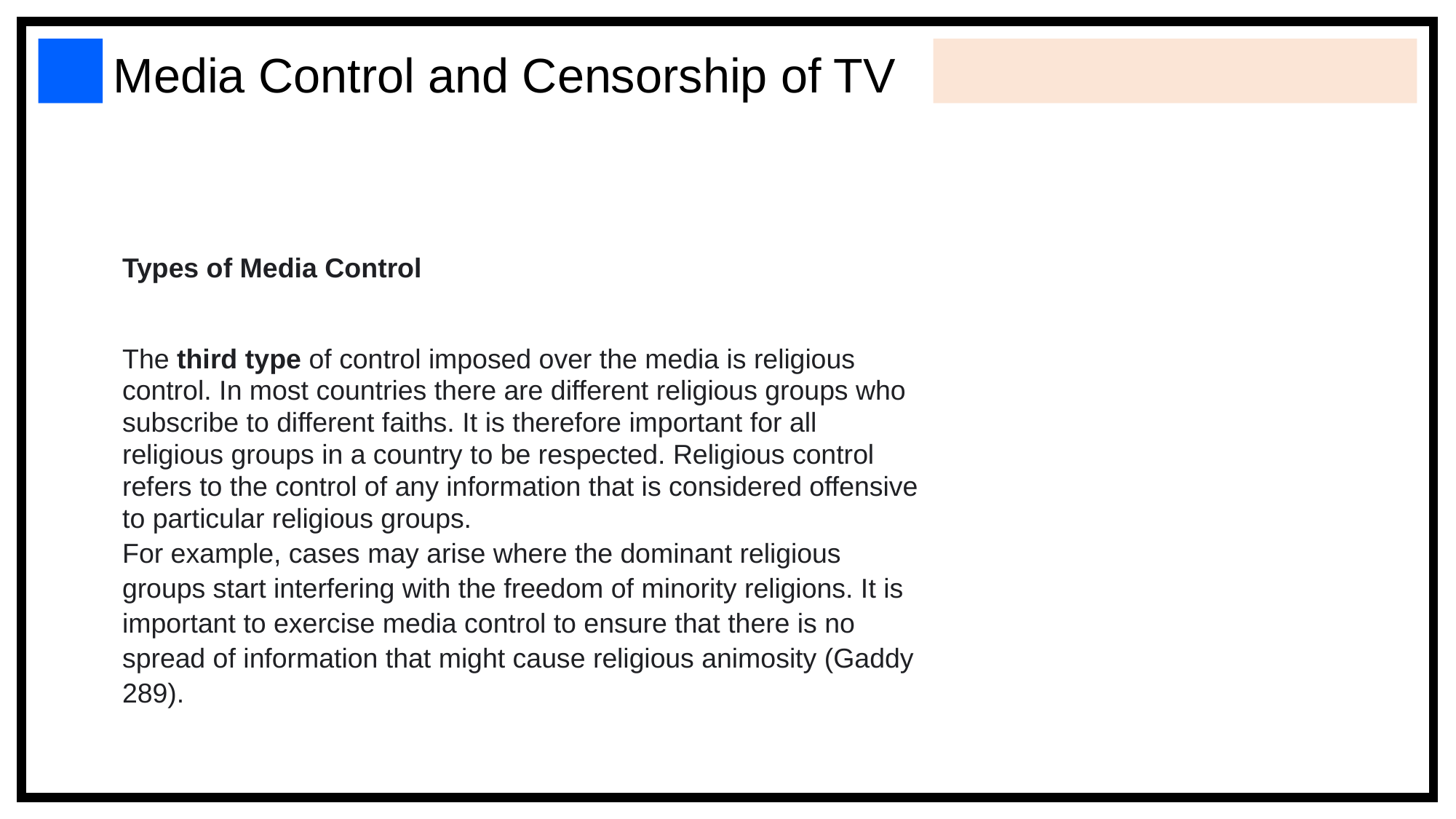

Media Control and Censorship of TV

Types of Media Control

The third type of control imposed over the media is religious control. In most countries there are different religious groups who subscribe to different faiths. It is therefore important for all religious groups in a country to be respected. Religious control refers to the control of any information that is considered offensive to particular religious groups.
For example, cases may arise where the dominant religious groups start interfering with the freedom of minority religions. It is important to exercise media control to ensure that there is no spread of information that might cause religious animosity (Gaddy 289).